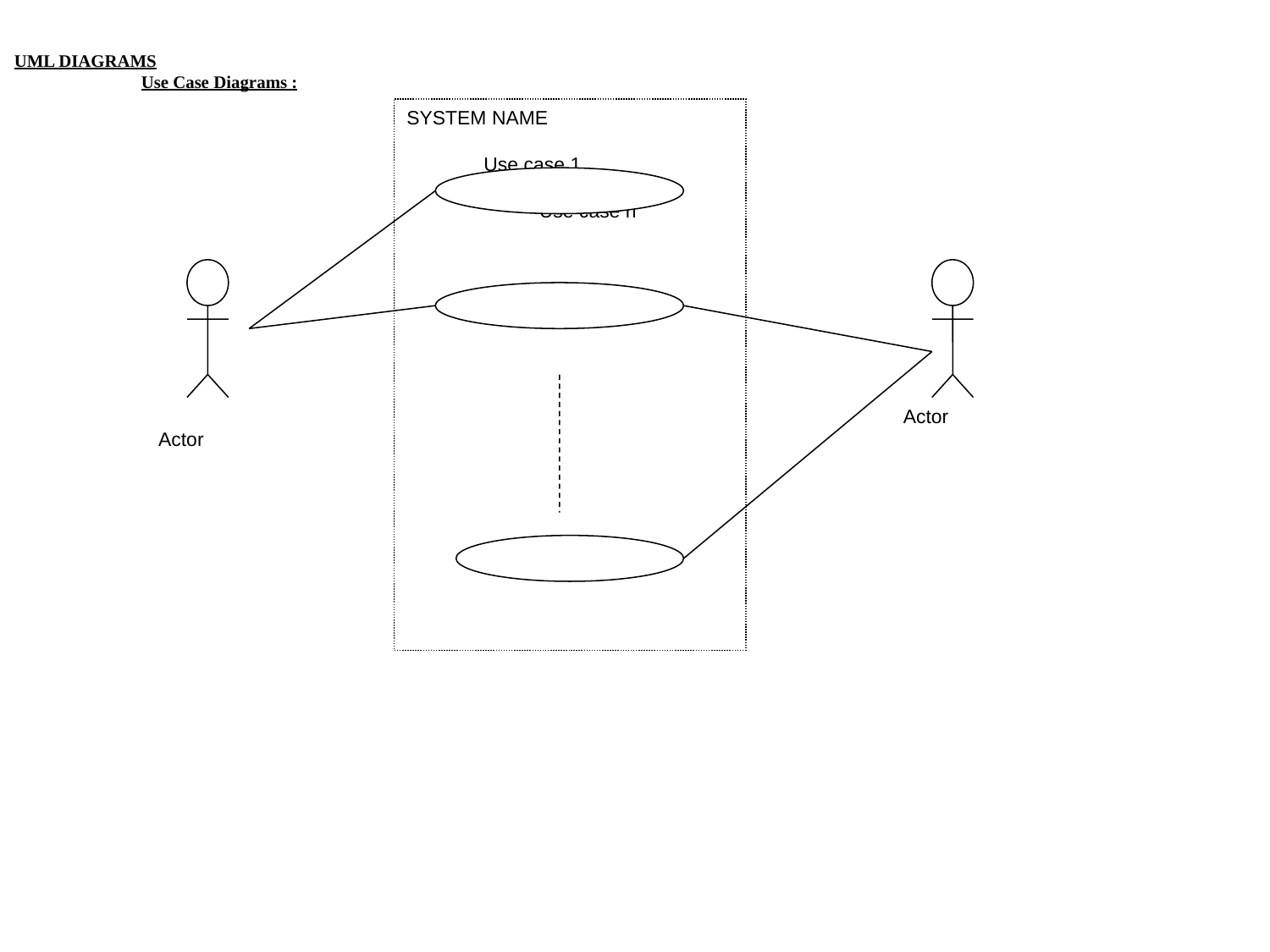

UML DIAGRAMS
	Use Case Diagrams :

SYSTEM NAME

              Use case 1
              Use case 2
	 Use case n

Actor
Actor